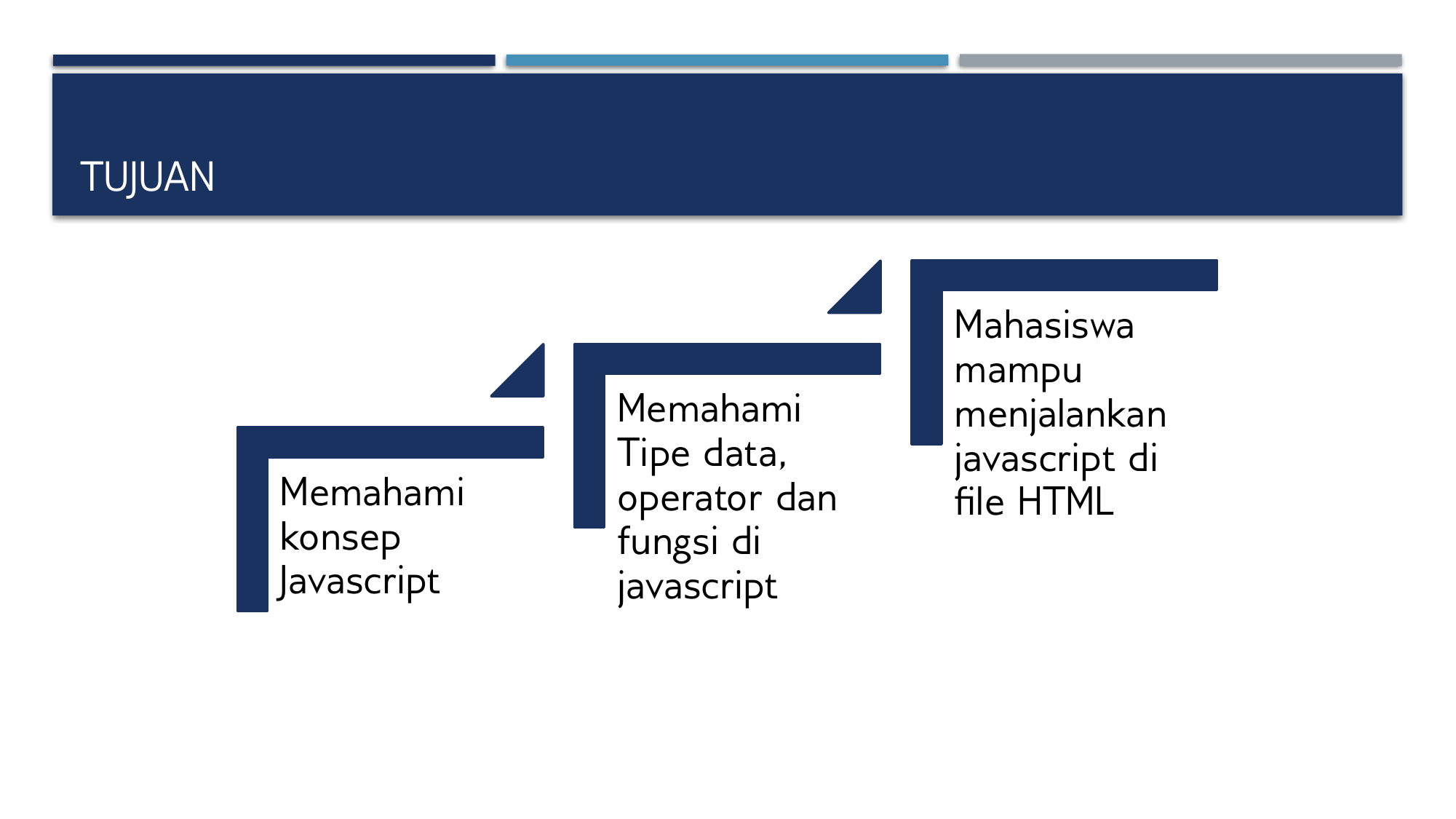

# Tujuan
Memahami konsep Javascript
Memahami Tipe data, operator dan fungsi di javascript
Mahasiswa mampu menjalankan javascript di file HTML